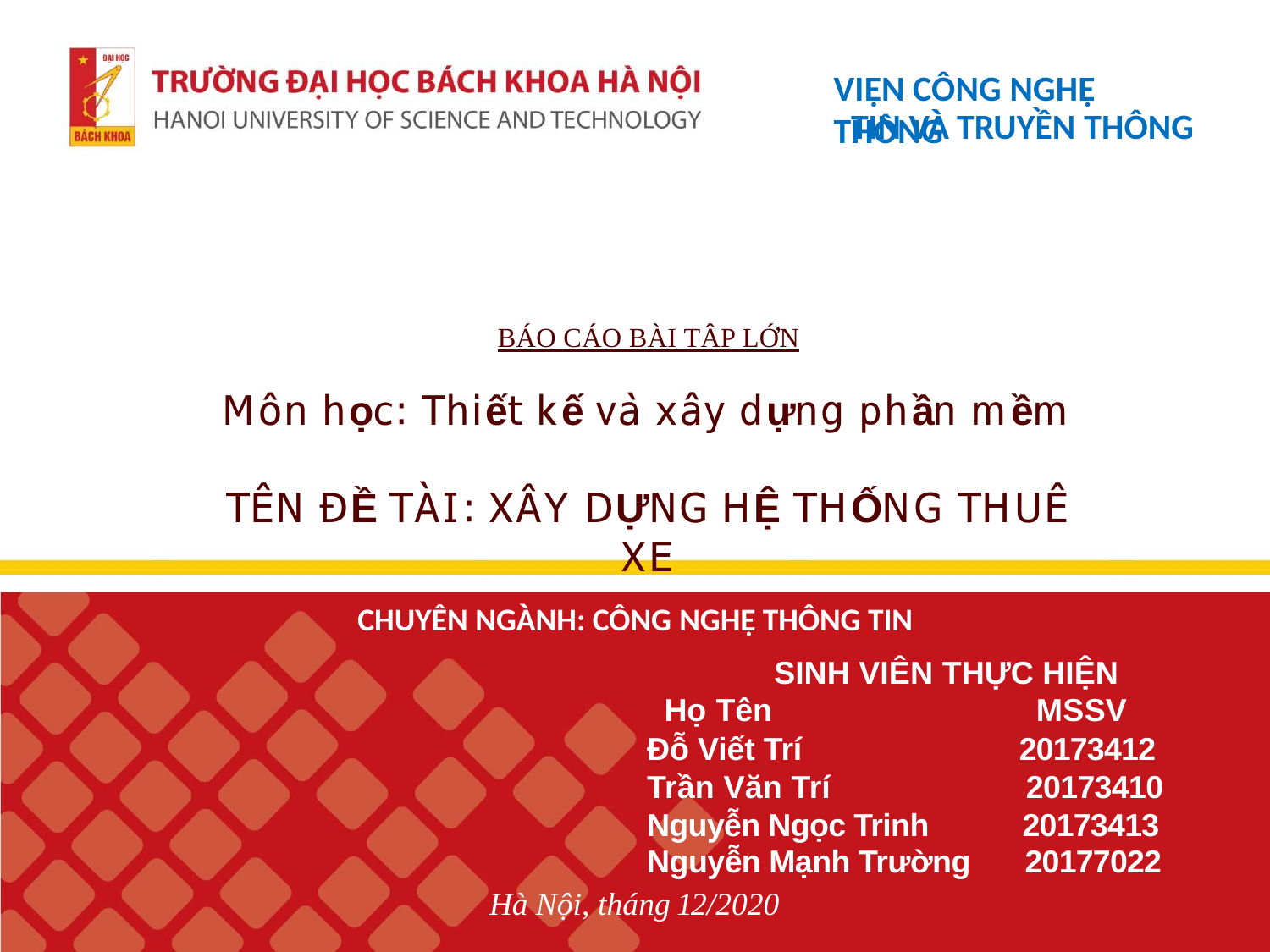

VIỆN CÔNG NGHỆ THÔNG
# TIN VÀ TRUYỀN THÔNG
BÁO CÁO BÀI TẬP LỚN

Môn học: Thiết kế và xây dựng phần mềm

TÊN ĐỀ TÀI: XÂY DỰNG HỆ THỐNG THUÊ XE
CHUYÊN NGÀNH: CÔNG NGHỆ THÔNG TIN
SINH VIÊN THỰC HIỆN
| Họ Tên | MSSV |
| --- | --- |
| Đỗ Viết Trí | 20173412 |
| Trần Văn Trí | 20173410 |
| Nguyễn Ngọc Trinh | 20173413 |
| Nguyễn Mạnh Trường | 20177022 |
Hà Nội, tháng 12/2020